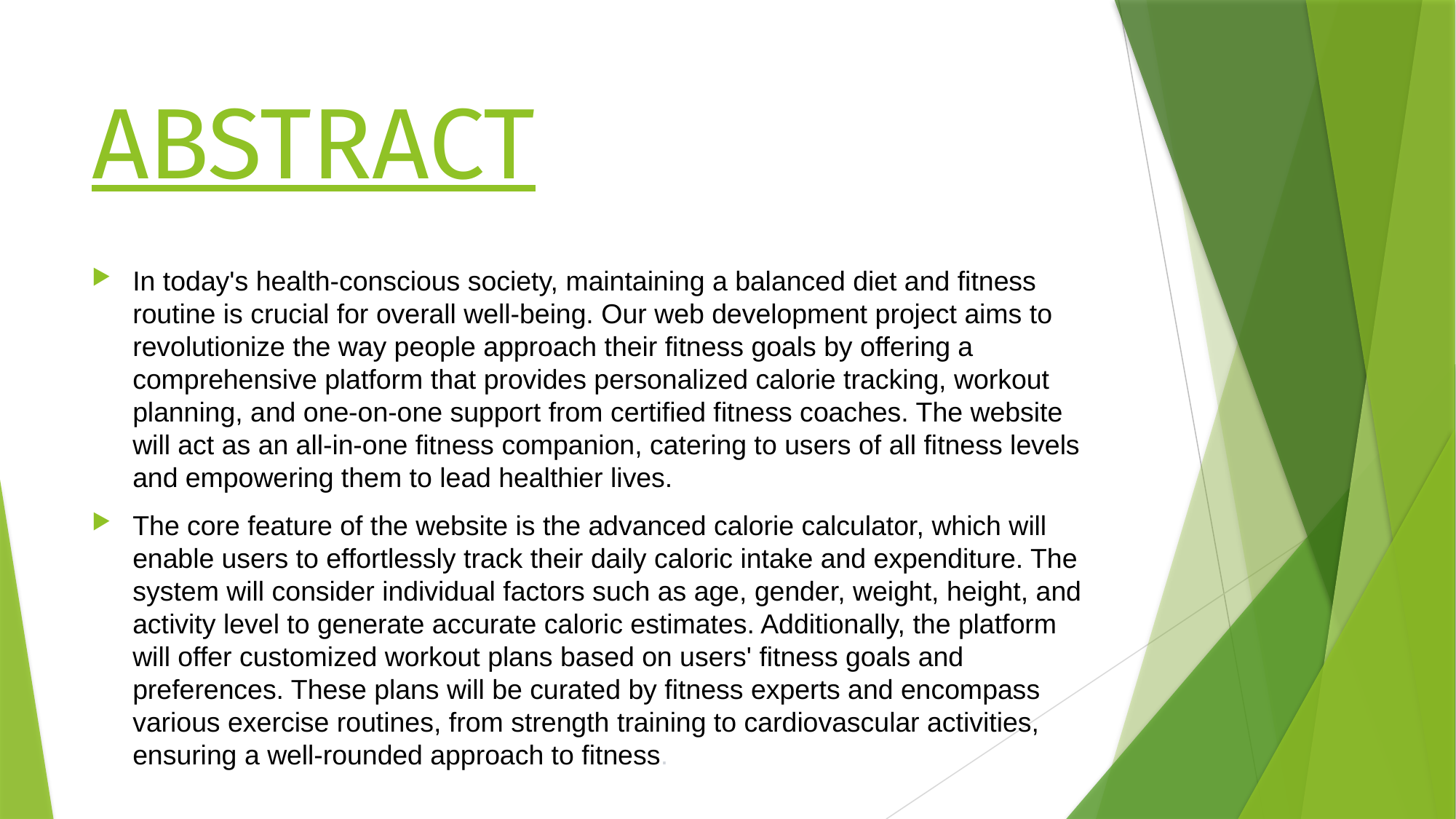

# ABSTRACT
In today's health-conscious society, maintaining a balanced diet and fitness routine is crucial for overall well-being. Our web development project aims to revolutionize the way people approach their fitness goals by offering a comprehensive platform that provides personalized calorie tracking, workout planning, and one-on-one support from certified fitness coaches. The website will act as an all-in-one fitness companion, catering to users of all fitness levels and empowering them to lead healthier lives.
The core feature of the website is the advanced calorie calculator, which will enable users to effortlessly track their daily caloric intake and expenditure. The system will consider individual factors such as age, gender, weight, height, and activity level to generate accurate caloric estimates. Additionally, the platform will offer customized workout plans based on users' fitness goals and preferences. These plans will be curated by fitness experts and encompass various exercise routines, from strength training to cardiovascular activities, ensuring a well-rounded approach to fitness.